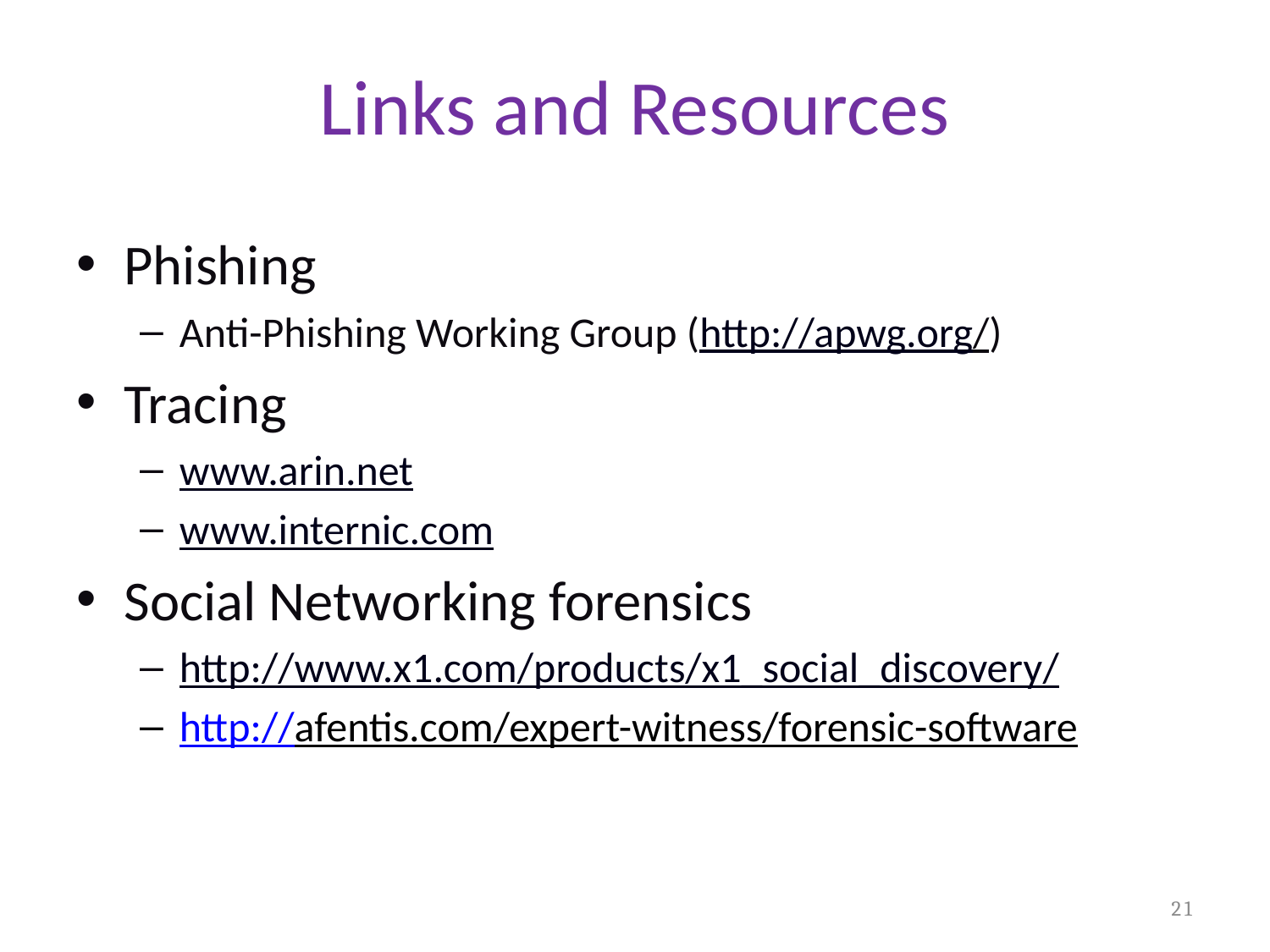

# Links and Resources
Phishing
Anti-Phishing Working Group (http://apwg.org/)
Tracing
www.arin.net
www.internic.com
Social Networking forensics
http://www.x1.com/products/x1_social_discovery/
http://afentis.com/expert-witness/forensic-software

21